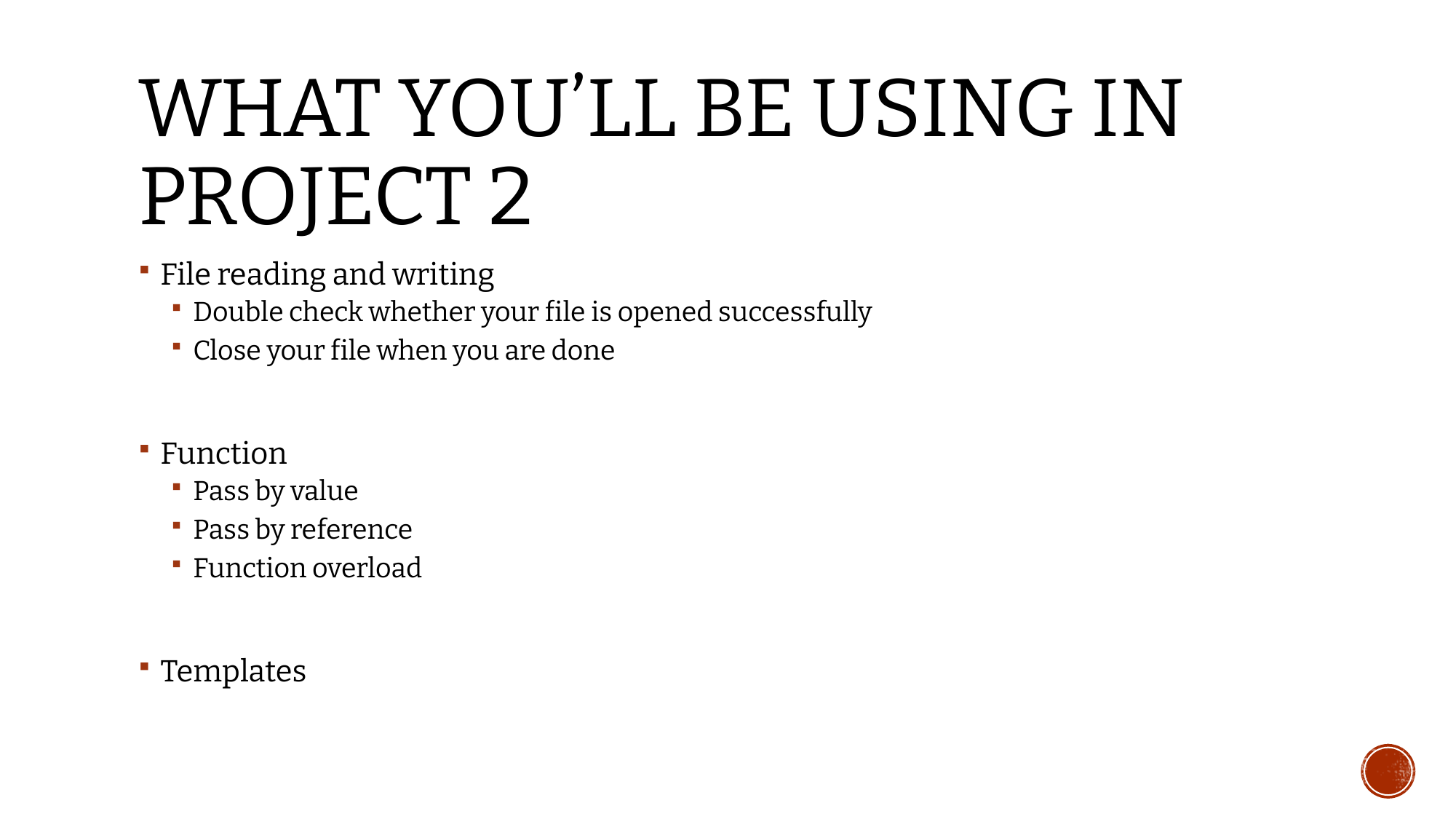

# What you’ll be using in project 2
File reading and writing
Double check whether your file is opened successfully
Close your file when you are done

Function
Pass by value
Pass by reference
Function overload

Templates